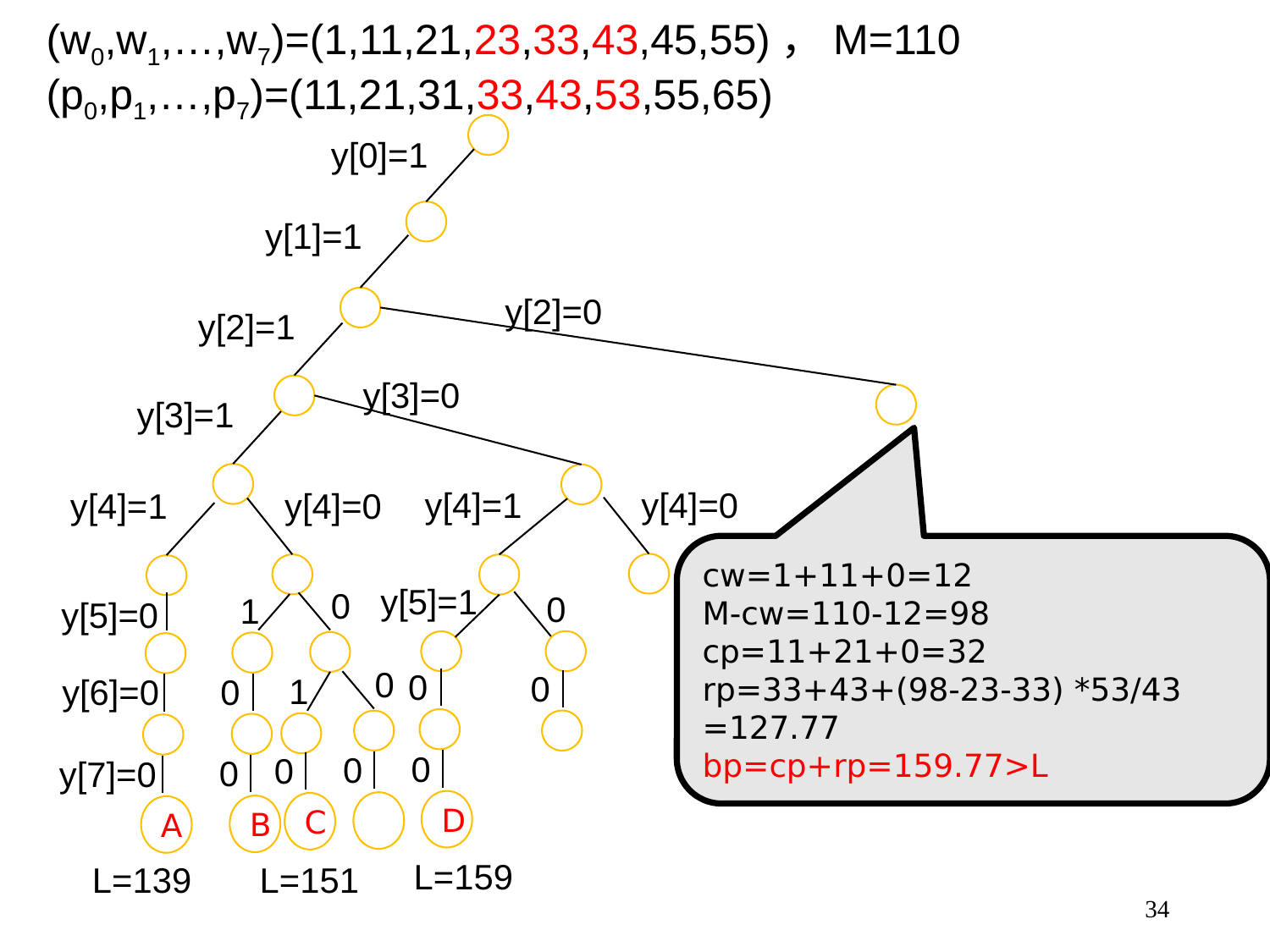

(w0,w1,…,w7)=(1,11,21,23,33,43,45,55)，M=110
(p0,p1,…,p7)=(11,21,31,33,43,53,55,65)

y[0]=1

y[1]=1

y[2]=0
y[2]=1

y[3]=0

y[3]=1

y[4]=0
y[4]=1

y[4]=0
y[4]=1

cw=1+11+0=12
M-cw=110-12=98
cp=11+21+0=32
rp=33+43+(98-23-33) *53/43
=127.77
bp=cp+rp=159.77>L

y[5]=1

0

0

1
y[5]=0

0

0
0
1
0
y[6]=0

0
0
0
0
y[7]=0
D

C
B
A
L=159
L=139
L=151
34